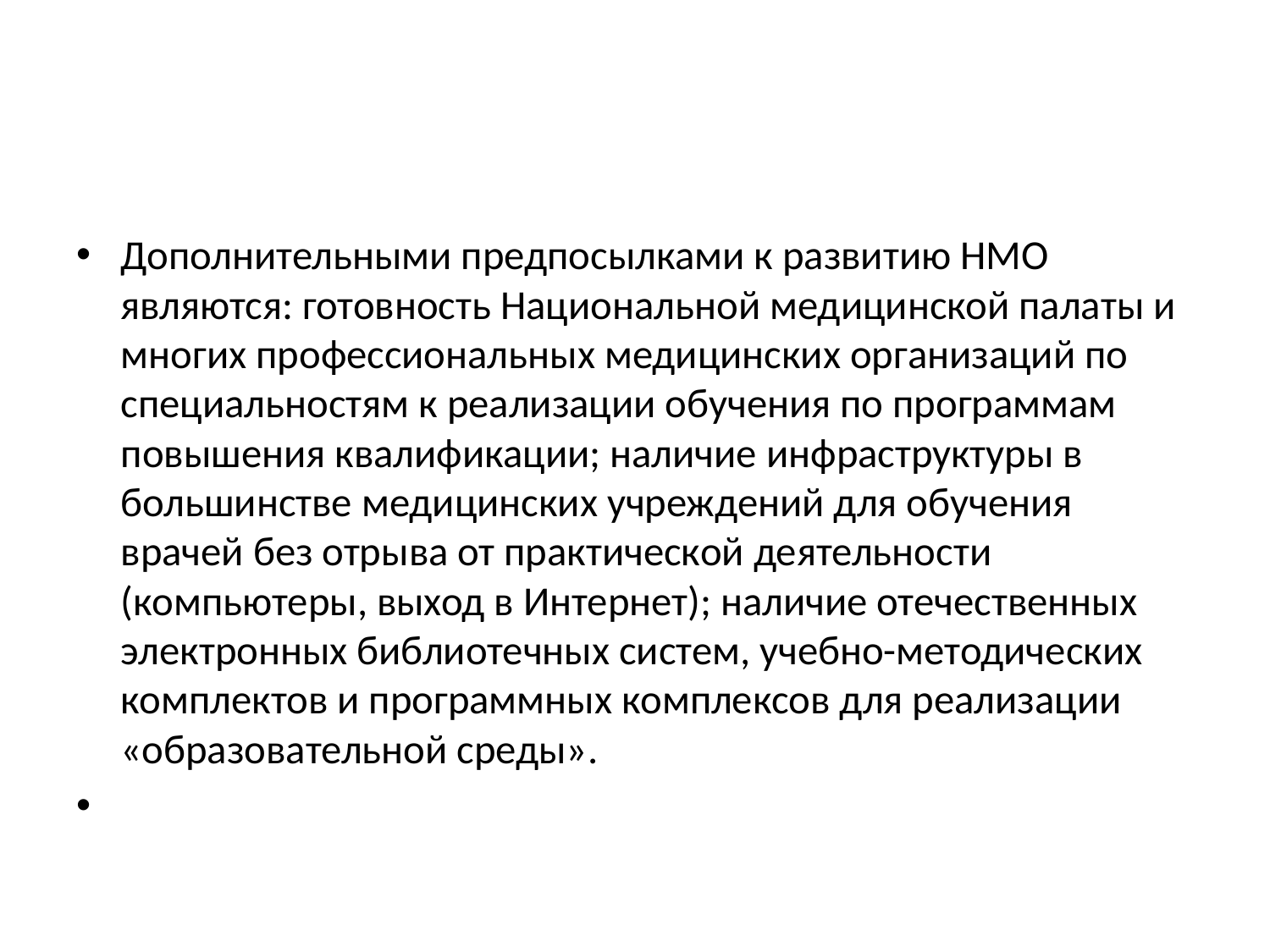

#
Дополнительными предпосылками к развитию НМО являются: готовность Национальной медицинской палаты и многих профессиональных медицинских организаций по специальностям к реализации обучения по программам повышения квалификации; наличие инфраструктуры в большинстве медицинских учреждений для обучения врачей без отрыва от практической деятельности (компьютеры, выход в Интернет); наличие отечественных электронных библиотечных систем, учебно-методических комплектов и программных комплексов для реализации «образовательной среды».